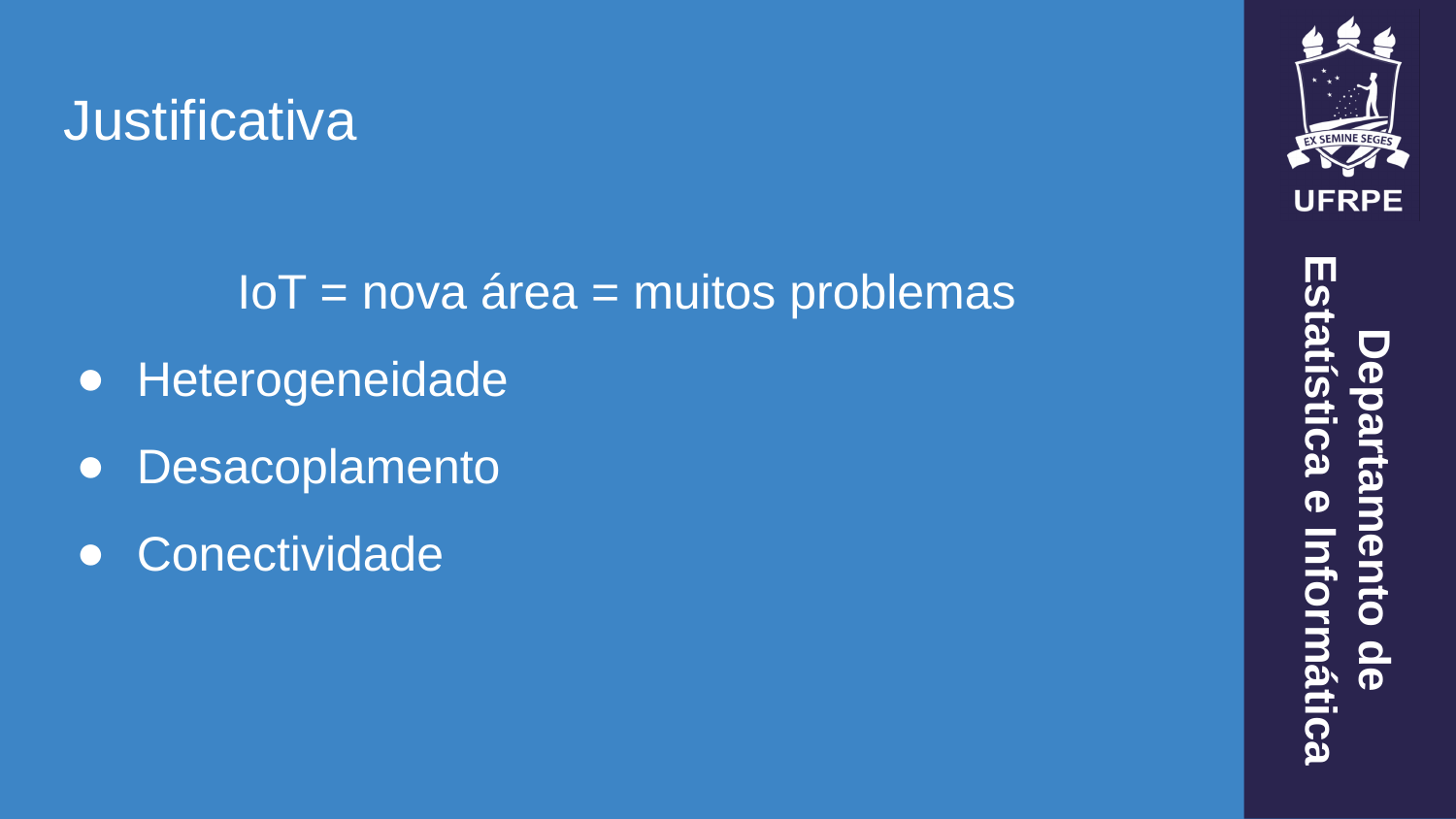

Justificativa

IoT = nova área = muitos problemas
Heterogeneidade
Desacoplamento
Conectividade